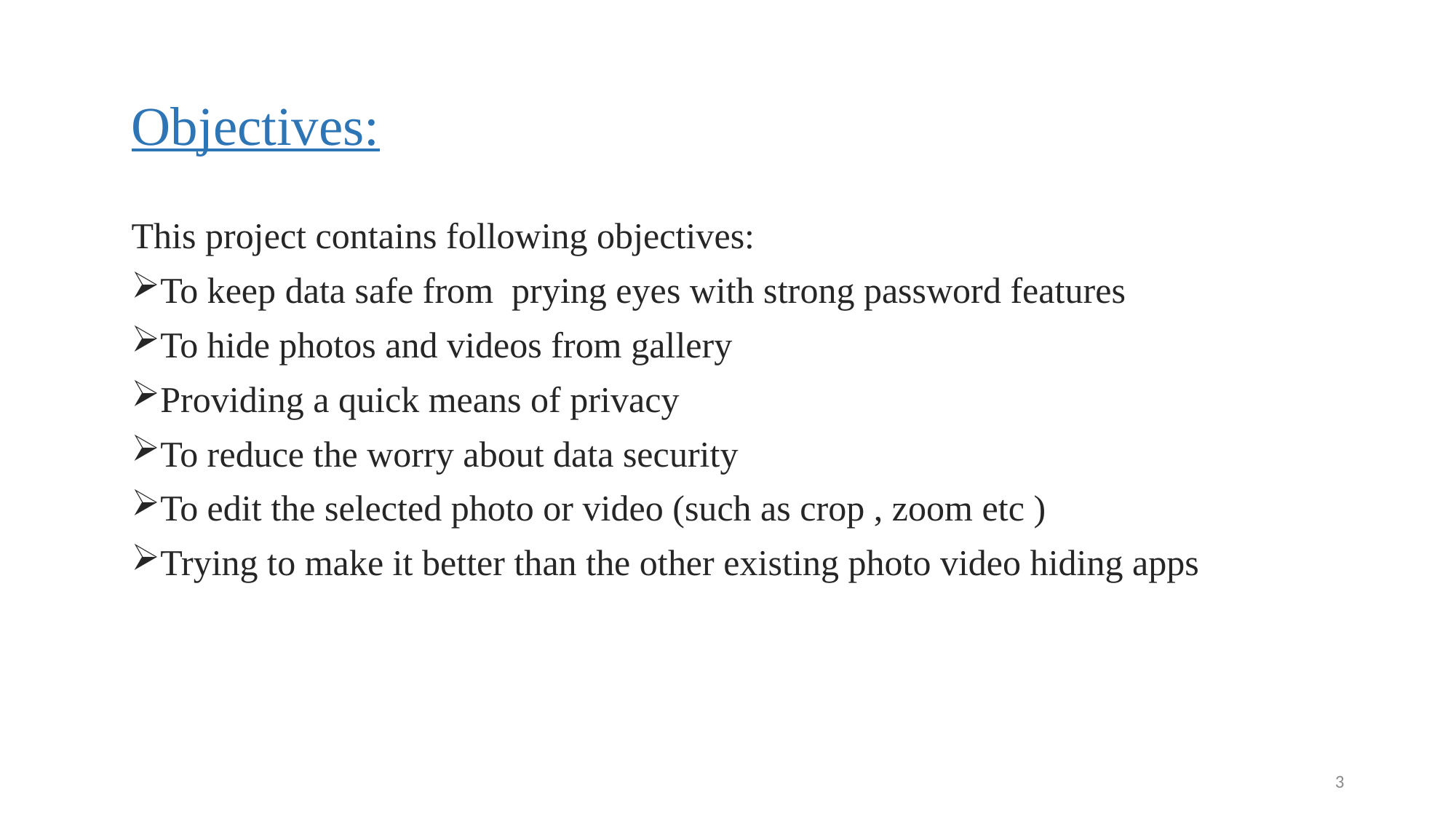

# Objectives:
This project contains following objectives:
To keep data safe from  prying eyes with strong password features
To hide photos and videos from gallery
Providing a quick means of privacy
To reduce the worry about data security
To edit the selected photo or video (such as crop , zoom etc )
Trying to make it better than the other existing photo video hiding apps
3